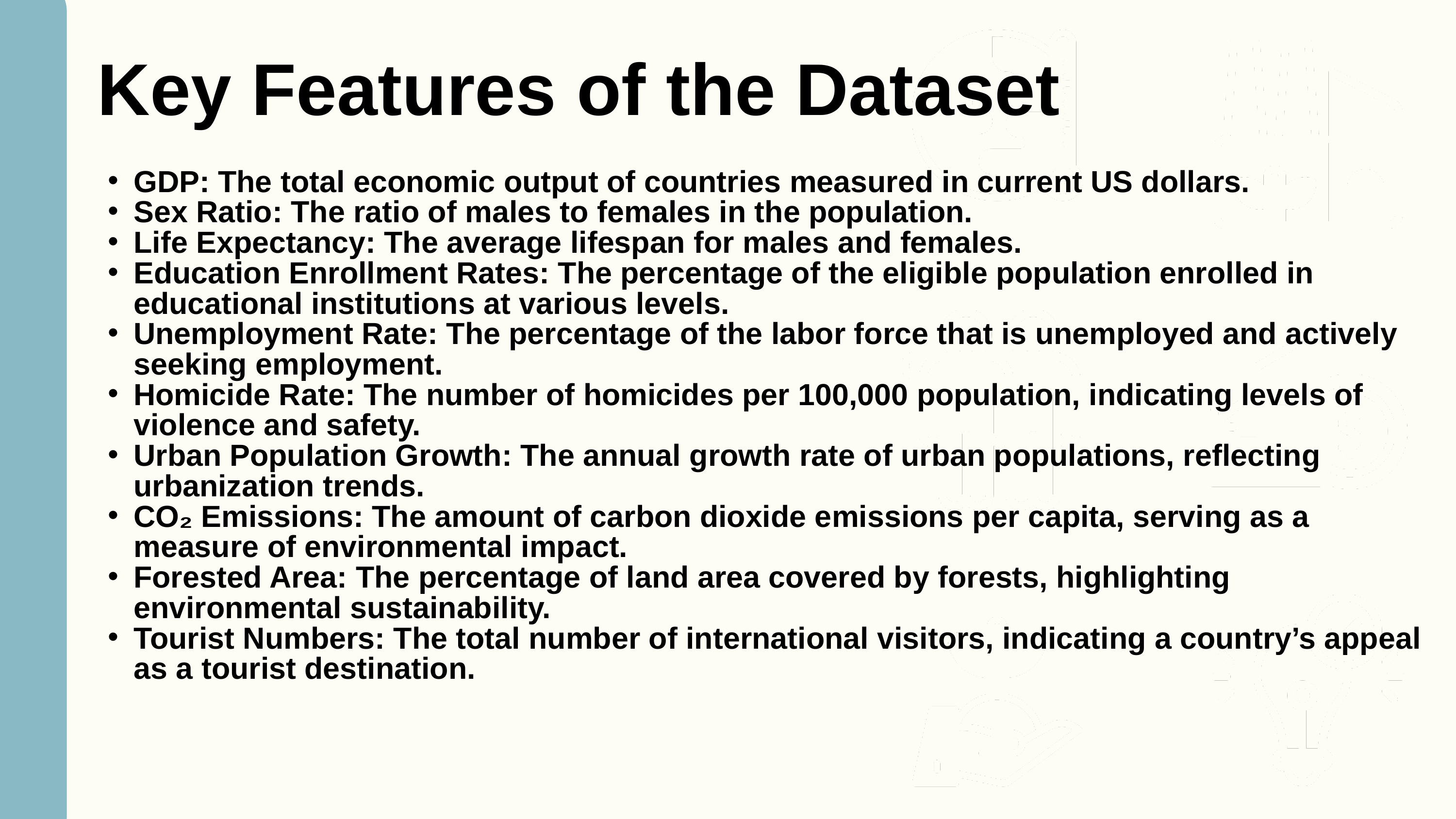

Key Features of the Dataset
GDP: The total economic output of countries measured in current US dollars.
Sex Ratio: The ratio of males to females in the population.
Life Expectancy: The average lifespan for males and females.
Education Enrollment Rates: The percentage of the eligible population enrolled in educational institutions at various levels.
Unemployment Rate: The percentage of the labor force that is unemployed and actively seeking employment.
Homicide Rate: The number of homicides per 100,000 population, indicating levels of violence and safety.
Urban Population Growth: The annual growth rate of urban populations, reflecting urbanization trends.
CO₂ Emissions: The amount of carbon dioxide emissions per capita, serving as a measure of environmental impact.
Forested Area: The percentage of land area covered by forests, highlighting environmental sustainability.
Tourist Numbers: The total number of international visitors, indicating a country’s appeal as a tourist destination.